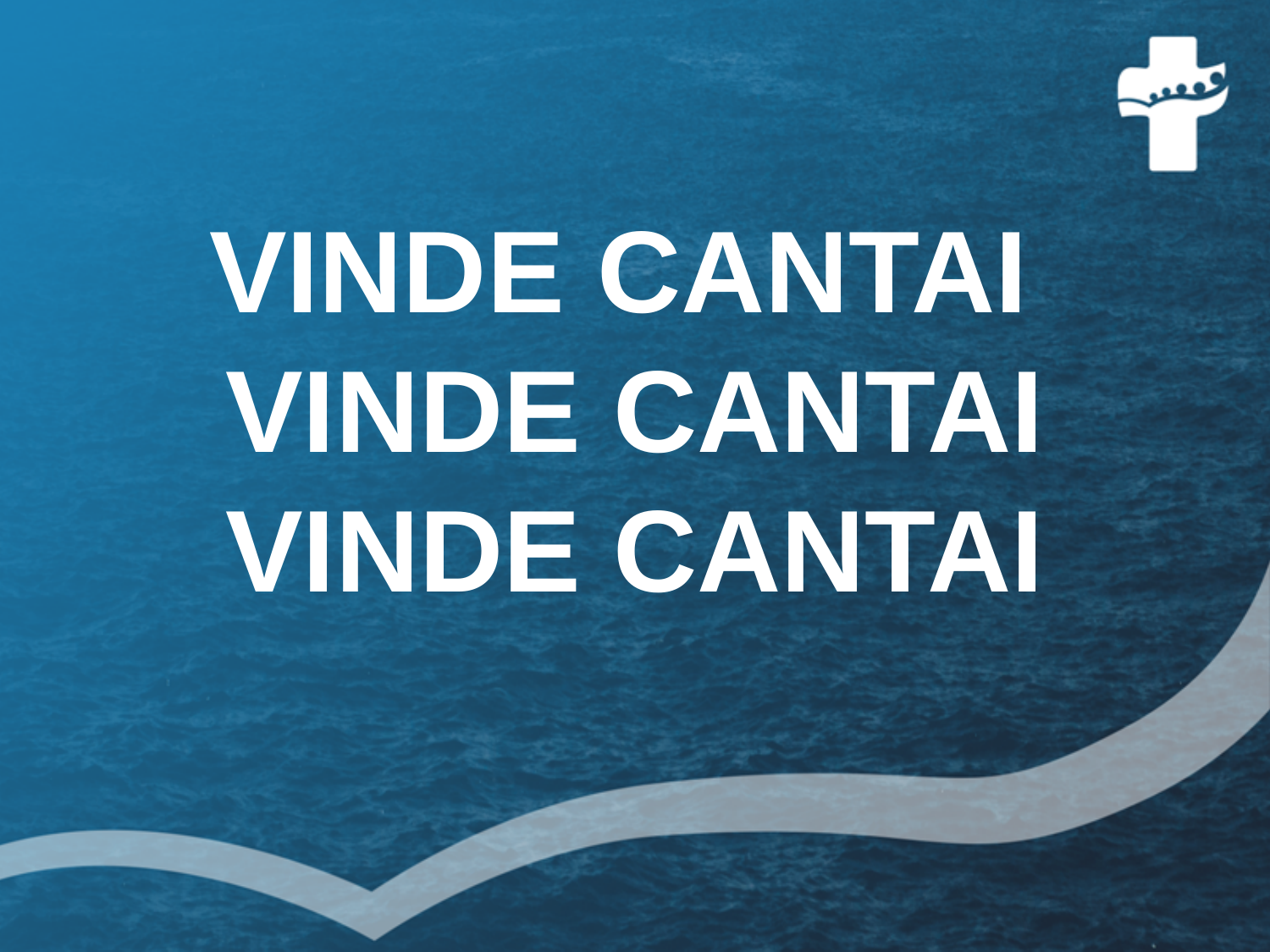

# VINDE CANTAI VINDE CANTAI VINDE CANTAI